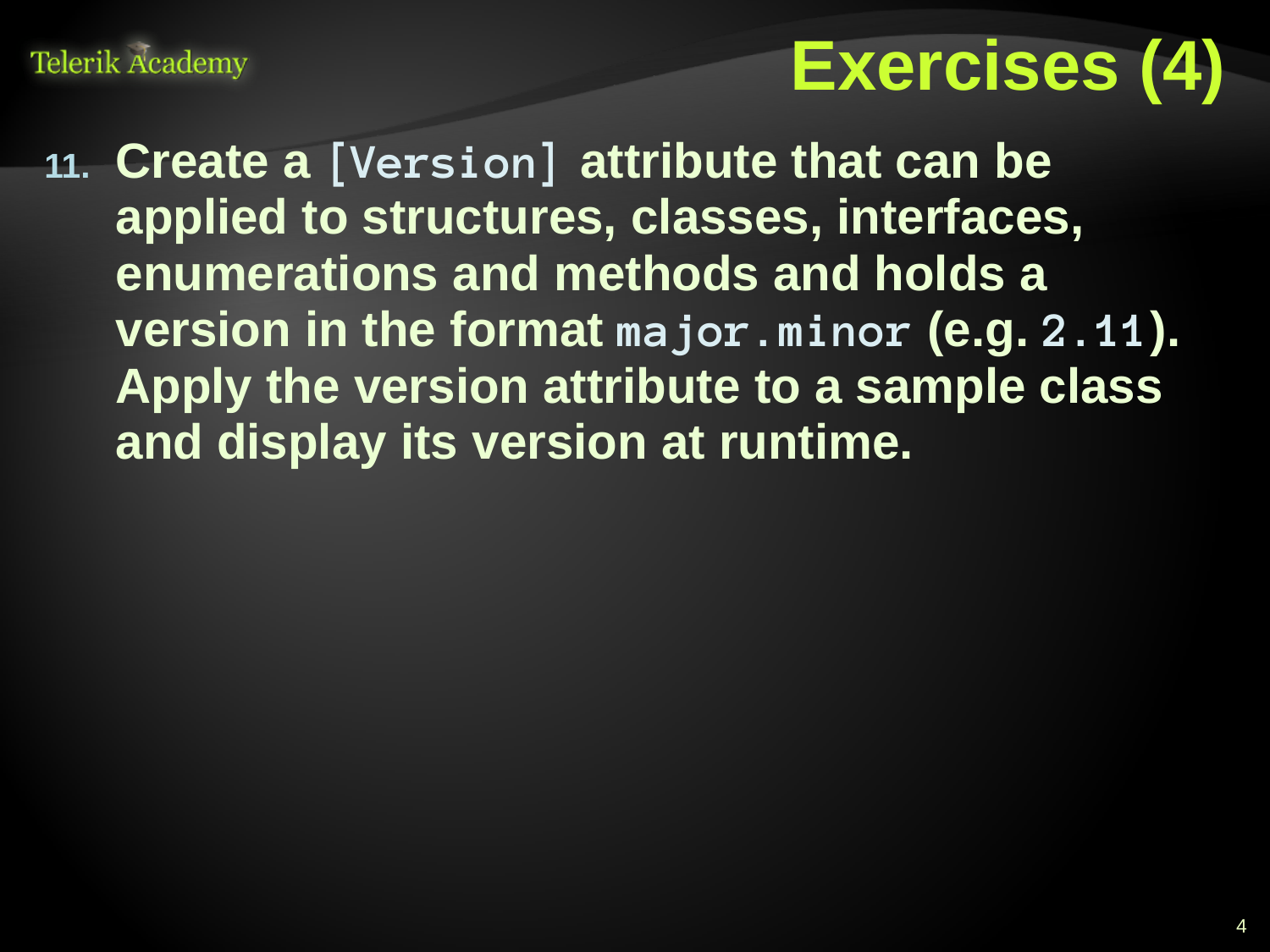

# Exercises (4)
Create a [Version] attribute that can be applied to structures, classes, interfaces, enumerations and methods and holds a version in the format major.minor (e.g. 2.11). Apply the version attribute to a sample class and display its version at runtime.
4